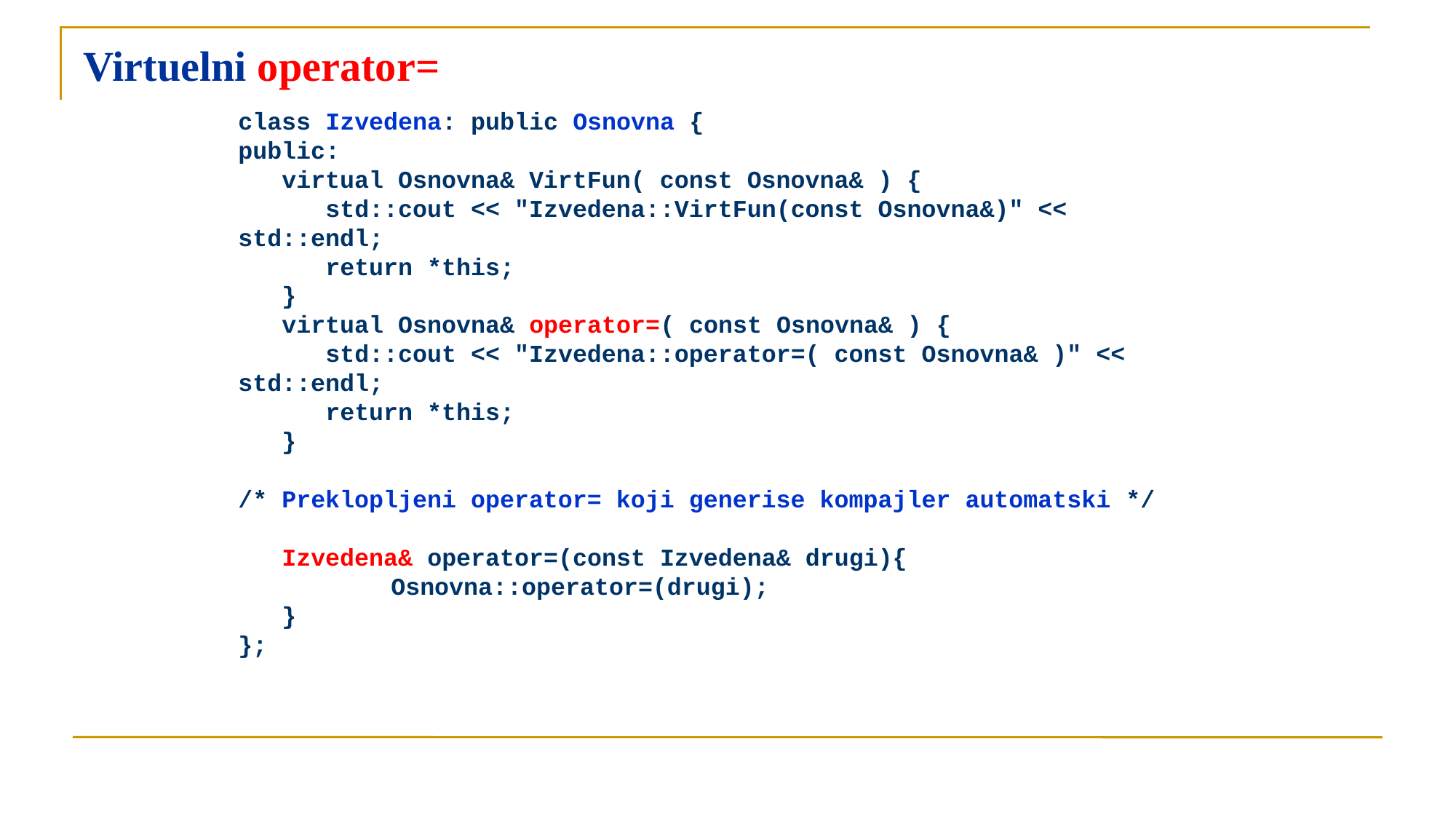

# Virtuelni operator=
class Izvedena: public Osnovna {
public:
   virtual Osnovna& VirtFun( const Osnovna& ) {
      std::cout << "Izvedena::VirtFun(const Osnovna&)" << std::endl;
      return *this;
   }
   virtual Osnovna& operator=( const Osnovna& ) {
      std::cout << "Izvedena::operator=( const Osnovna& )" << std::endl;
      return *this;
   }

/* Preklopljeni operator= koji generise kompajler automatski */
private:
   Izvedena& operator=(const Izvedena& drugi){
	   Osnovna::operator=(drugi);
   }
};